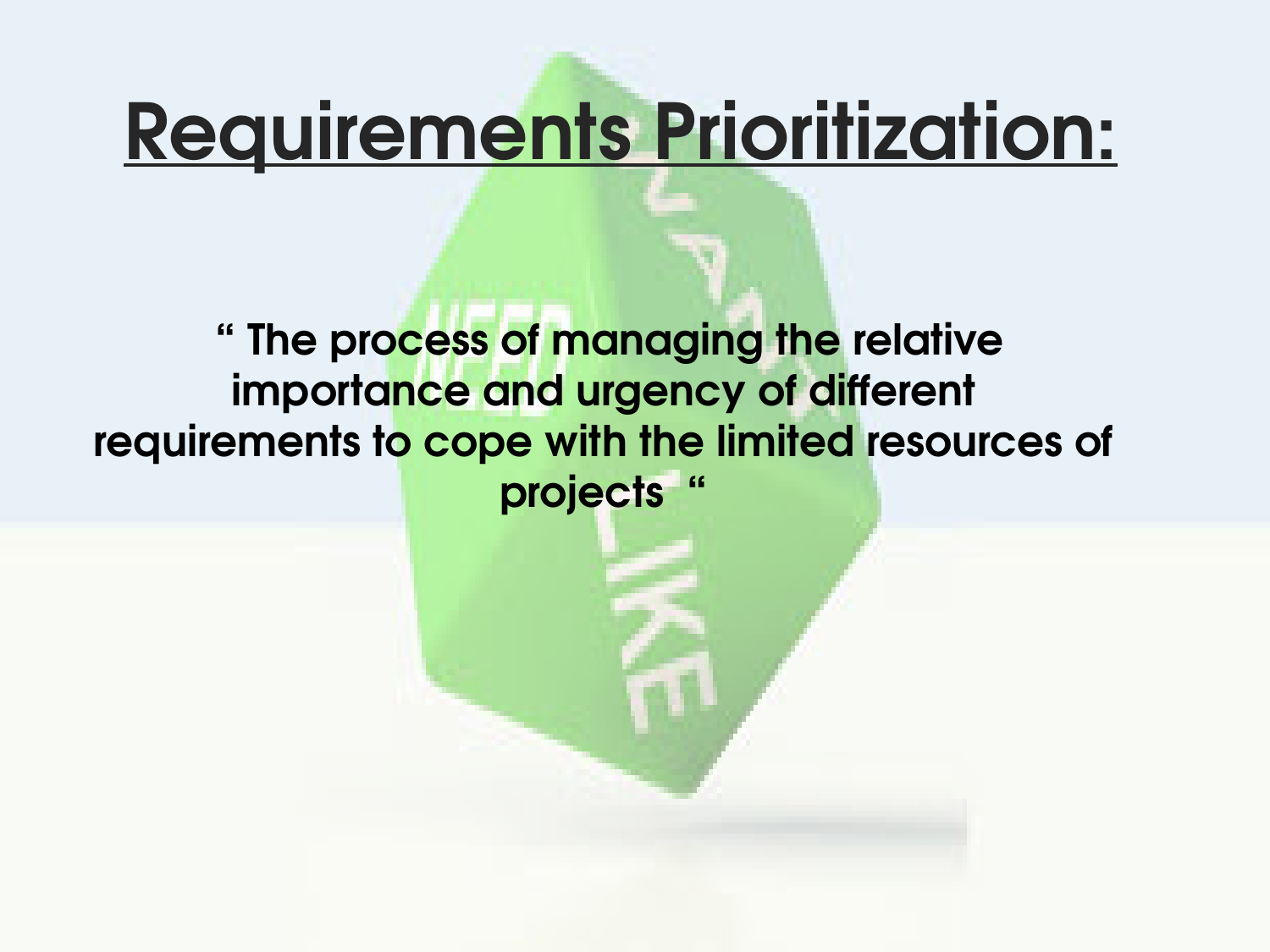

# Requirements Prioritization:
 “ The process of managing the relative importance and urgency of different requirements to cope with the limited resources of projects  “